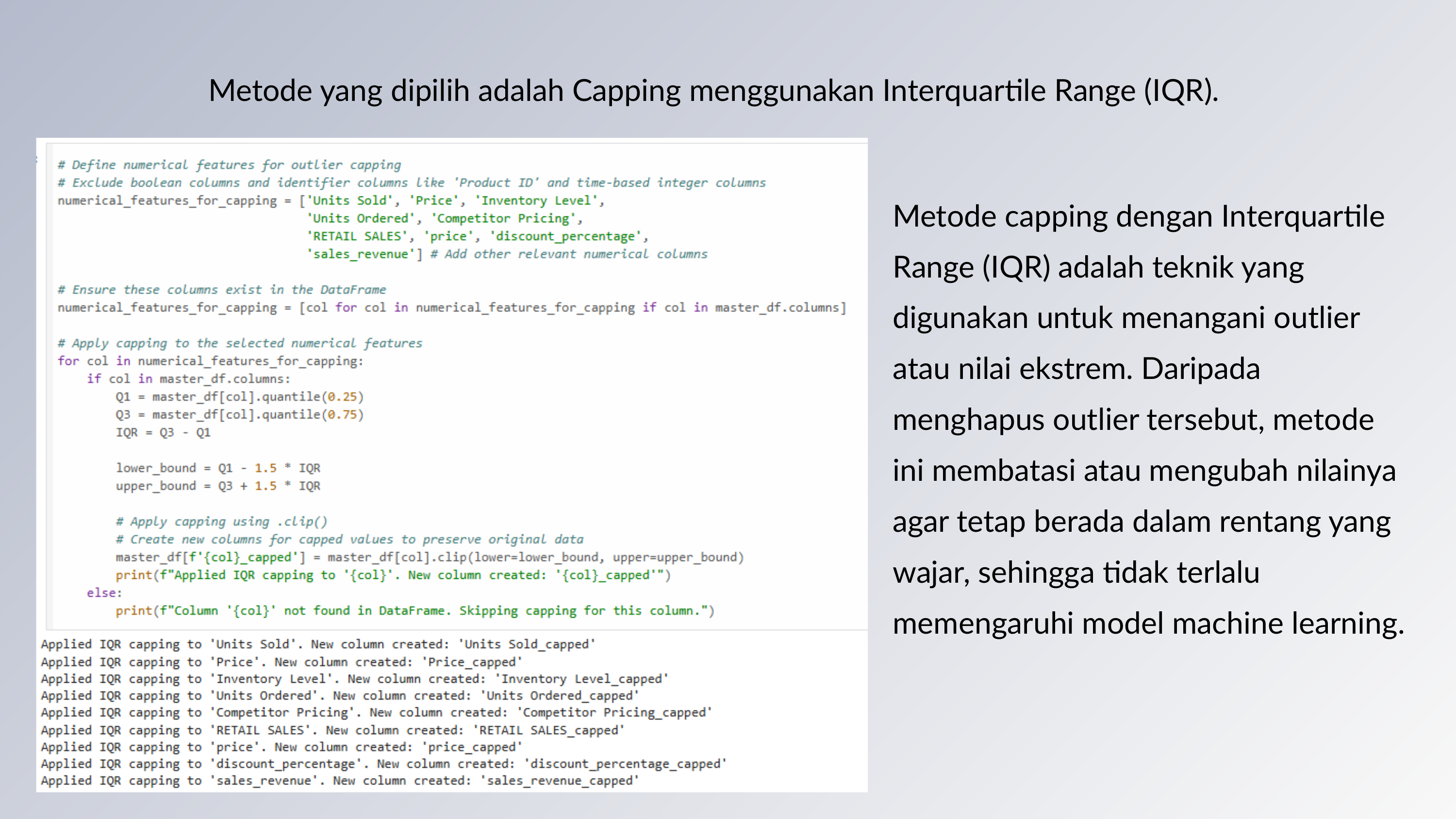

Metode yang dipilih adalah Capping menggunakan Interquartile Range (IQR).

Metode capping dengan Interquartile Range (IQR) adalah teknik yang digunakan untuk menangani outlier atau nilai ekstrem. Daripada menghapus outlier tersebut, metode ini membatasi atau mengubah nilainya agar tetap berada dalam rentang yang wajar, sehingga tidak terlalu memengaruhi model machine learning.